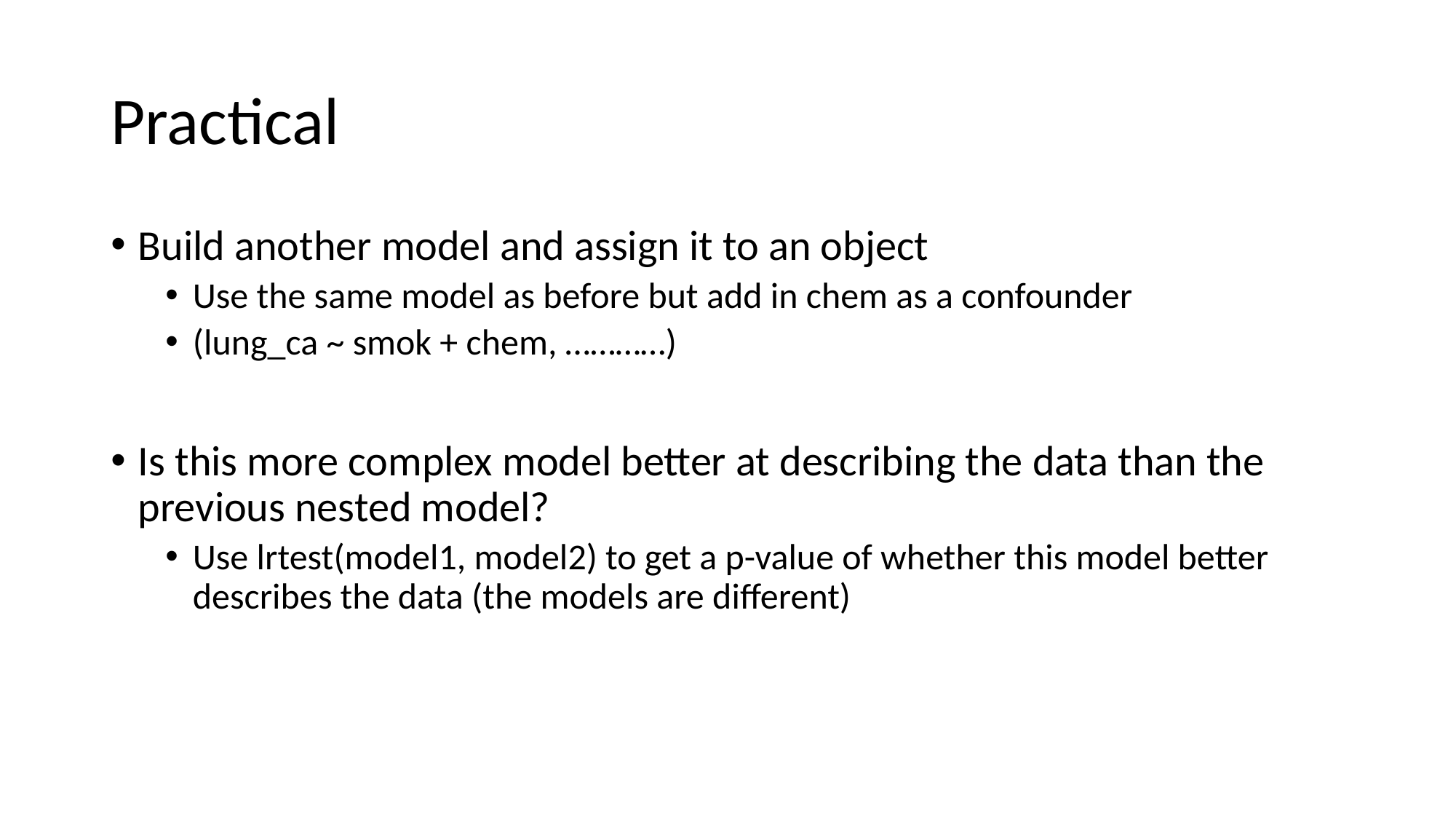

# Practical
Build another model and assign it to an object
Use the same model as before but add in chem as a confounder
(lung_ca ~ smok + chem, …………)

Is this more complex model better at describing the data than the previous nested model?
Use lrtest(model1, model2) to get a p-value of whether this model better describes the data (the models are different)